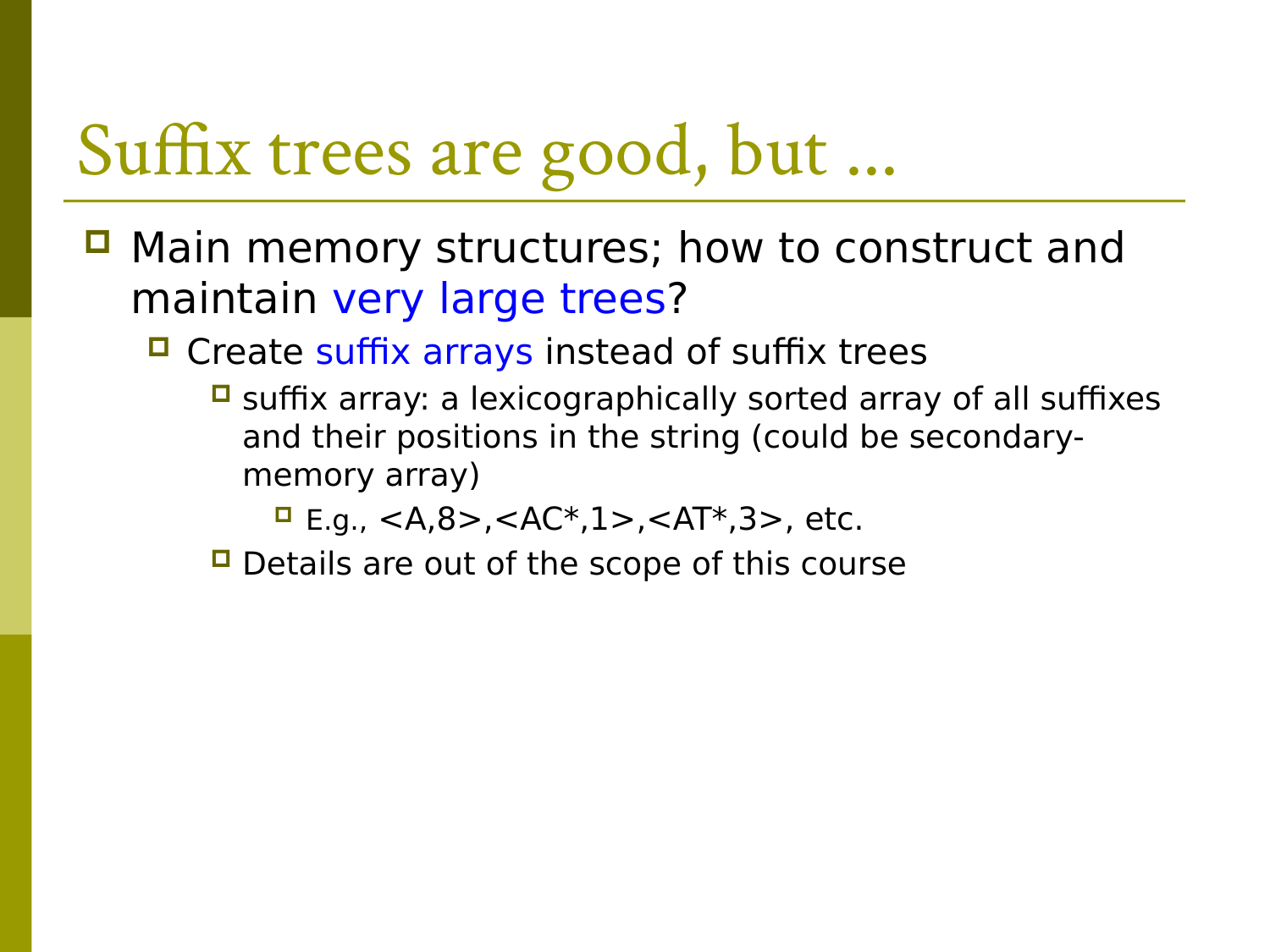

# Suffix trees are good, but ...
Main memory structures; how to construct and maintain very large trees?
Create suffix arrays instead of suffix trees
suffix array: a lexicographically sorted array of all suffixes and their positions in the string (could be secondary-memory array)
E.g., <A,8>,<AC*,1>,<AT*,3>, etc.
Details are out of the scope of this course